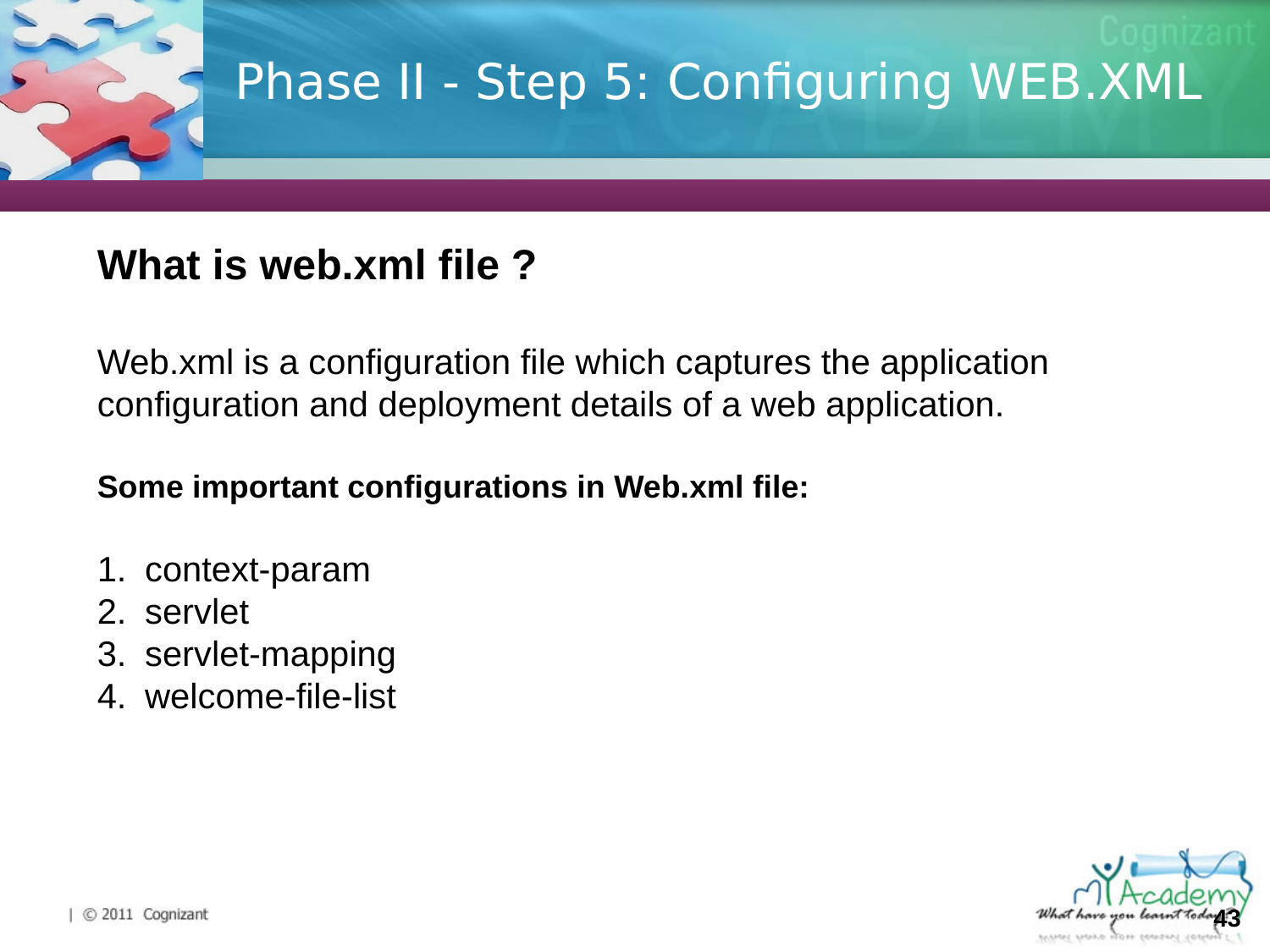

# Phase II - Step 5: Configuring WEB.XML
What is web.xml file ?

Web.xml is a configuration file which captures the application configuration and deployment details of a web application.

Some important configurations in Web.xml file:

context-param
servlet
servlet-mapping
welcome-file-list

43